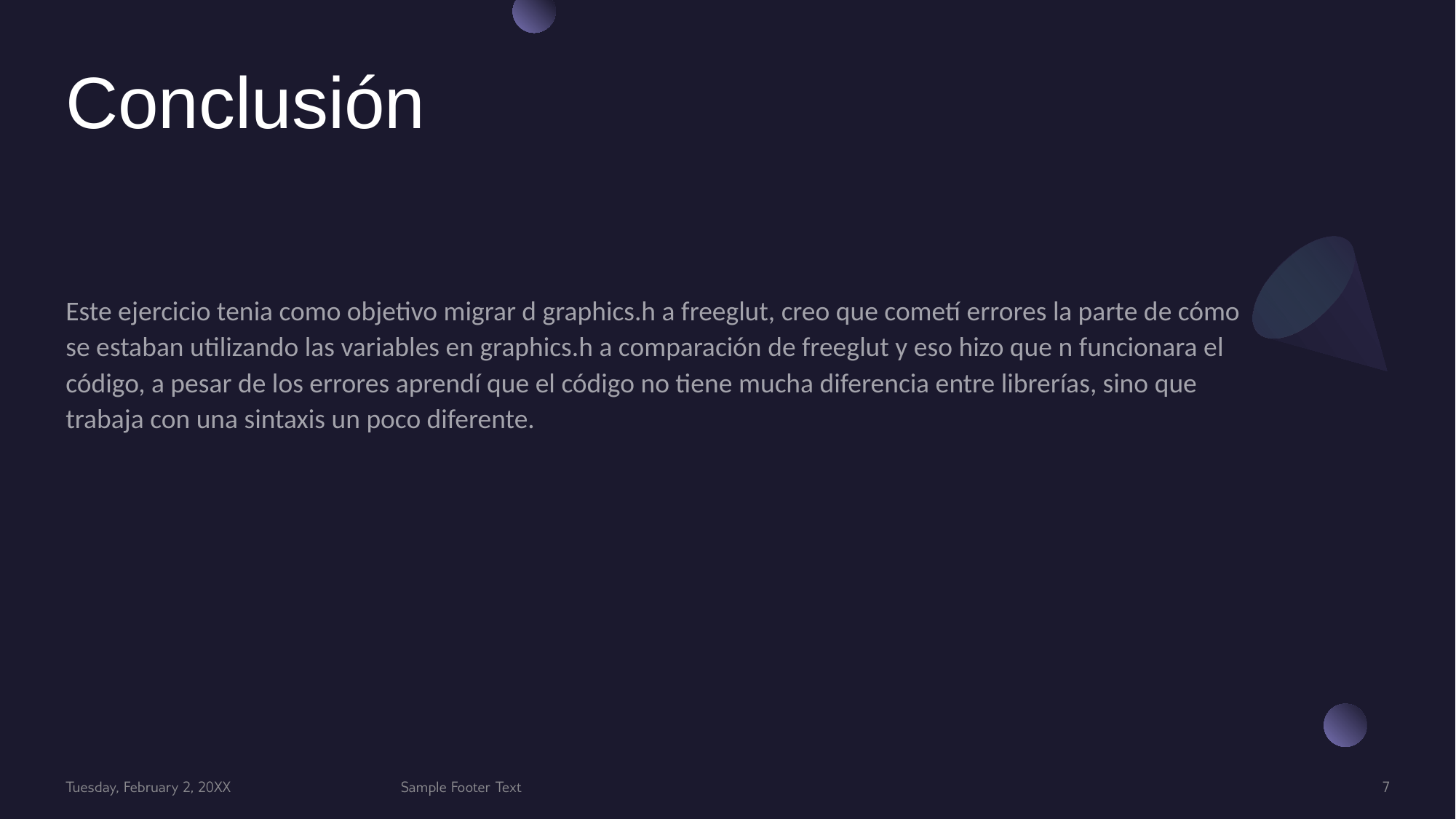

# Conclusión

Este ejercicio tenia como objetivo migrar d graphics.h a freeglut, creo que cometí errores la parte de cómo se estaban utilizando las variables en graphics.h a comparación de freeglut y eso hizo que n funcionara el código, a pesar de los errores aprendí que el código no tiene mucha diferencia entre librerías, sino que trabaja con una sintaxis un poco diferente.

Tuesday, February 2, 20XX
Sample Footer Text
7